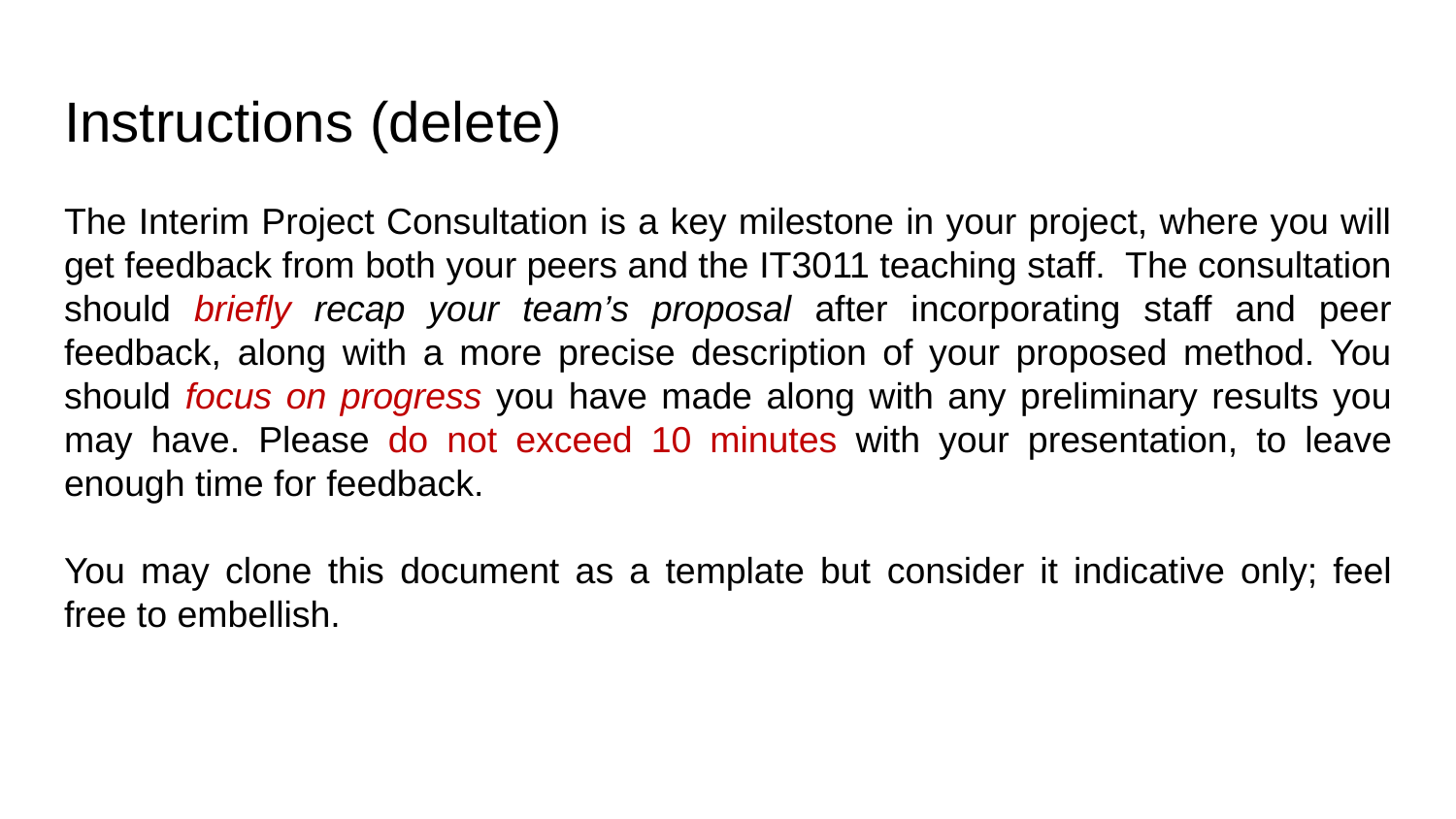

# Instructions (delete)
The Interim Project Consultation is a key milestone in your project, where you will get feedback from both your peers and the IT3011 teaching staff.  The consultation should briefly recap your team’s proposal after incorporating staff and peer feedback, along with a more precise description of your proposed method. You should focus on progress you have made along with any preliminary results you may have. Please do not exceed 10 minutes with your presentation, to leave enough time for feedback.

You may clone this document as a template but consider it indicative only; feel free to embellish.